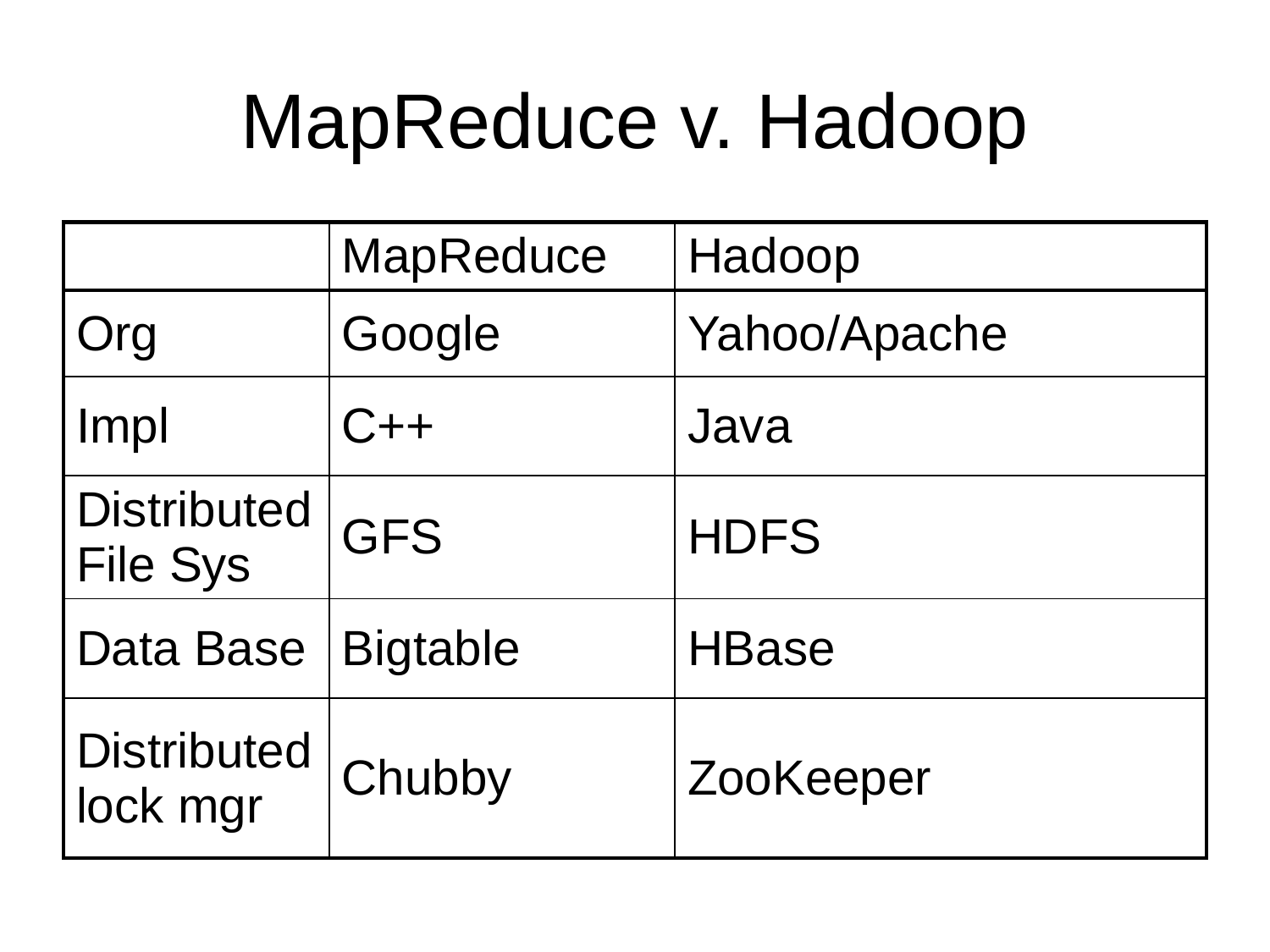

# MapReduce v. Hadoop
|  | MapReduce | Hadoop |
| --- | --- | --- |
| Org | Google | Yahoo/Apache |
| Impl | C++ | Java |
| Distributed File Sys | GFS | HDFS |
| Data Base | Bigtable | HBase |
| Distributed lock mgr | Chubby | ZooKeeper |